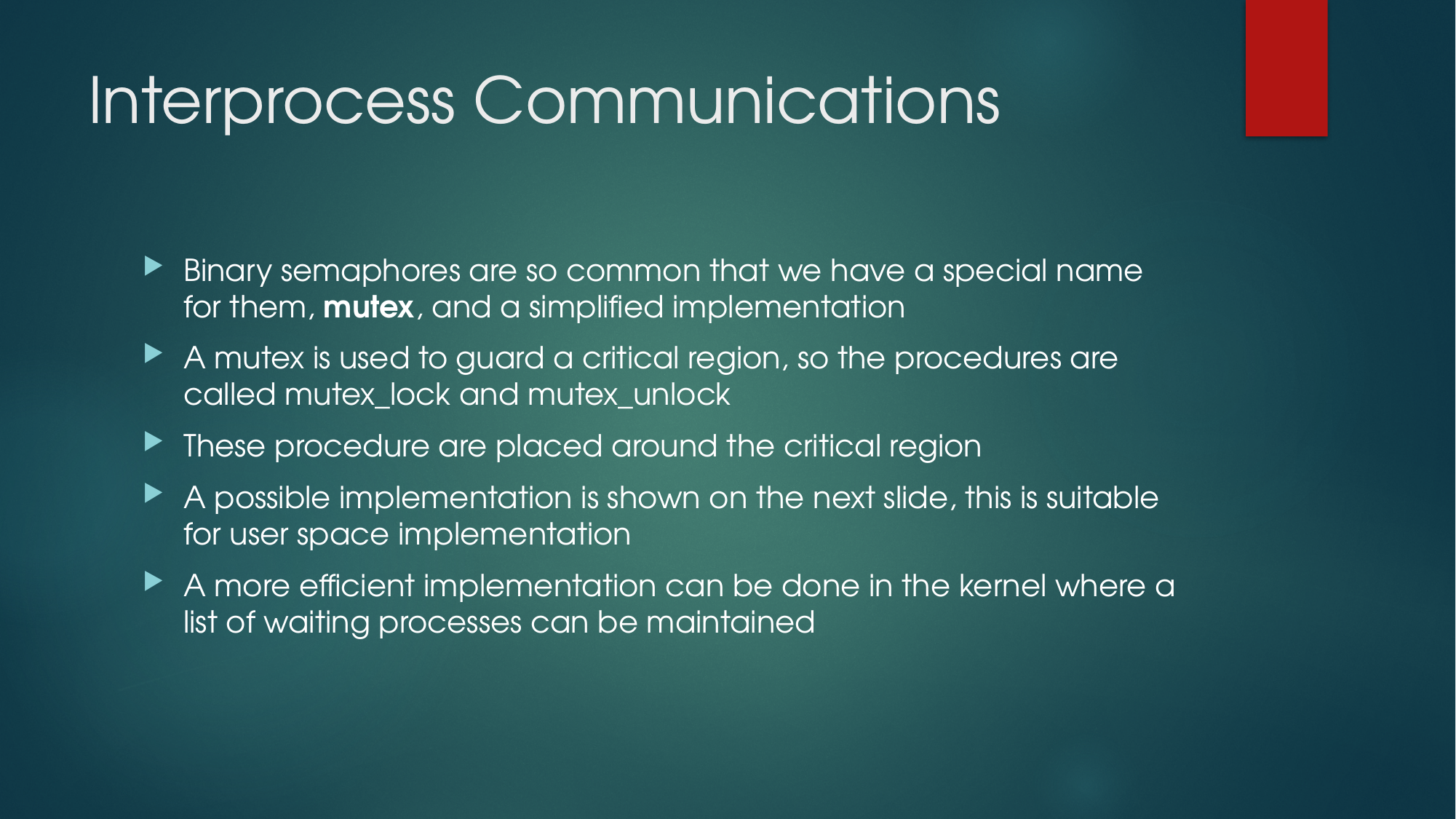

# Interprocess Communications
Binary semaphores are so common that we have a special name for them, mutex, and a simplified implementation
A mutex is used to guard a critical region, so the procedures are called mutex_lock and mutex_unlock
These procedure are placed around the critical region
A possible implementation is shown on the next slide, this is suitable for user space implementation
A more efficient implementation can be done in the kernel where a list of waiting processes can be maintained